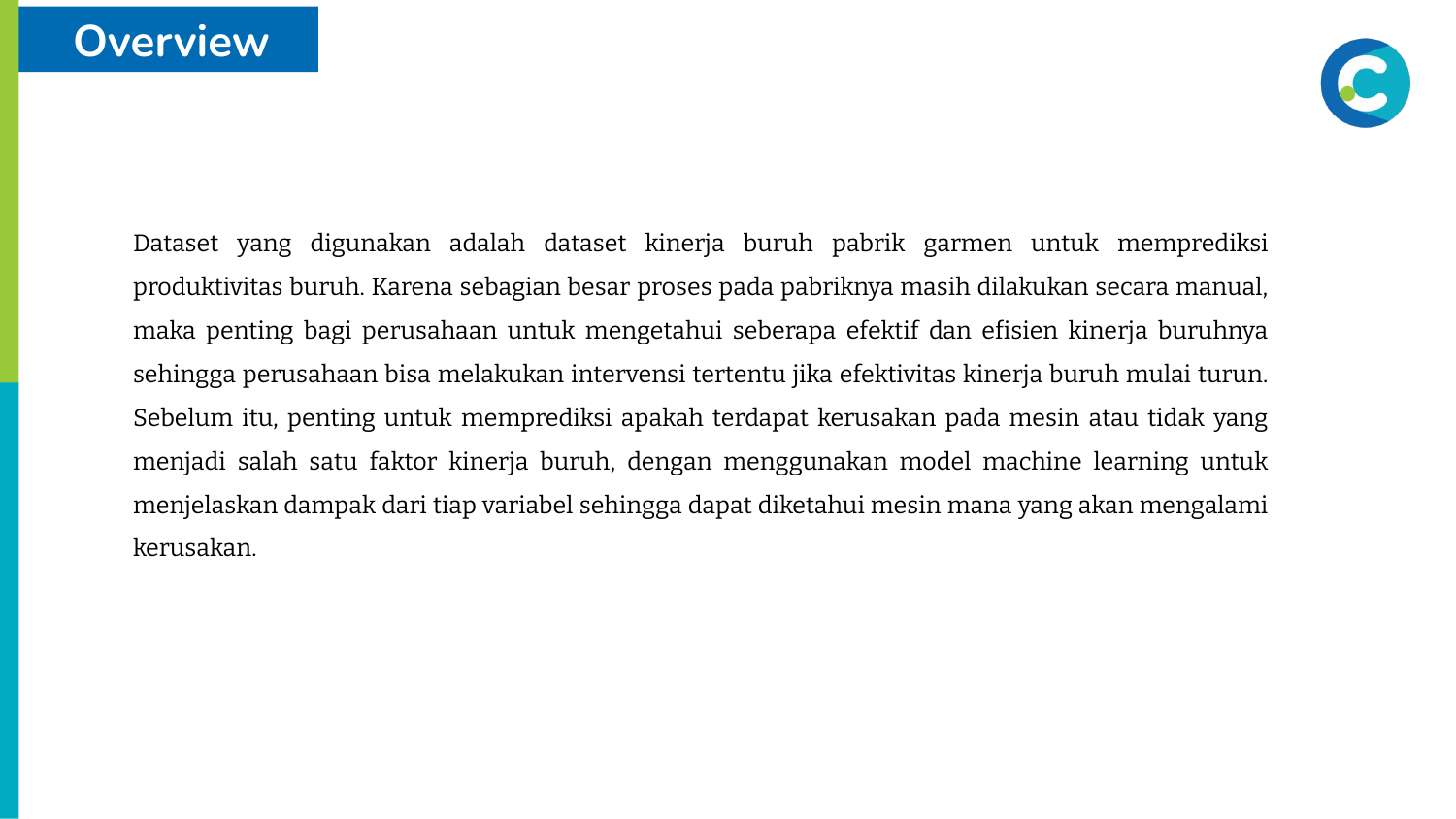

Overview

Dataset yang digunakan adalah dataset kinerja buruh pabrik garmen untuk memprediksi produktivitas buruh. Karena sebagian besar proses pada pabriknya masih dilakukan secara manual, maka penting bagi perusahaan untuk mengetahui seberapa efektif dan efisien kinerja buruhnya sehingga perusahaan bisa melakukan intervensi tertentu jika efektivitas kinerja buruh mulai turun. Sebelum itu, penting untuk memprediksi apakah terdapat kerusakan pada mesin atau tidak yang menjadi salah satu faktor kinerja buruh, dengan menggunakan model machine learning untuk menjelaskan dampak dari tiap variabel sehingga dapat diketahui mesin mana yang akan mengalami kerusakan.